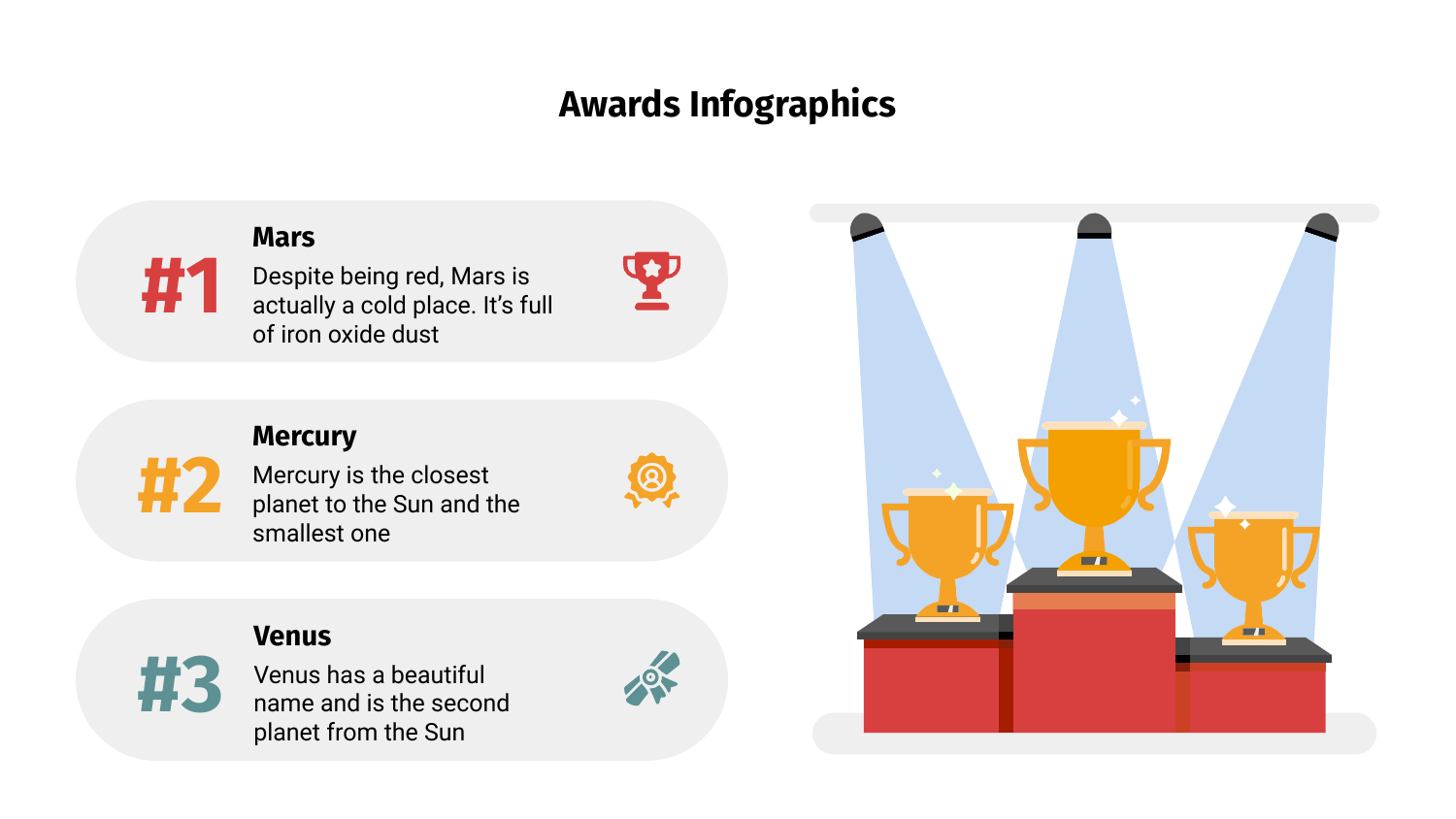

# Awards Infographics

Mars
#1

Despite being red, Mars is actually a cold place. It’s full of iron oxide dust

#2
Mercury

Mercury is the closest planet to the Sun and the smallest one
1

#3
Venus
2
3

Venus has a beautiful name and is the second planet from the Sun